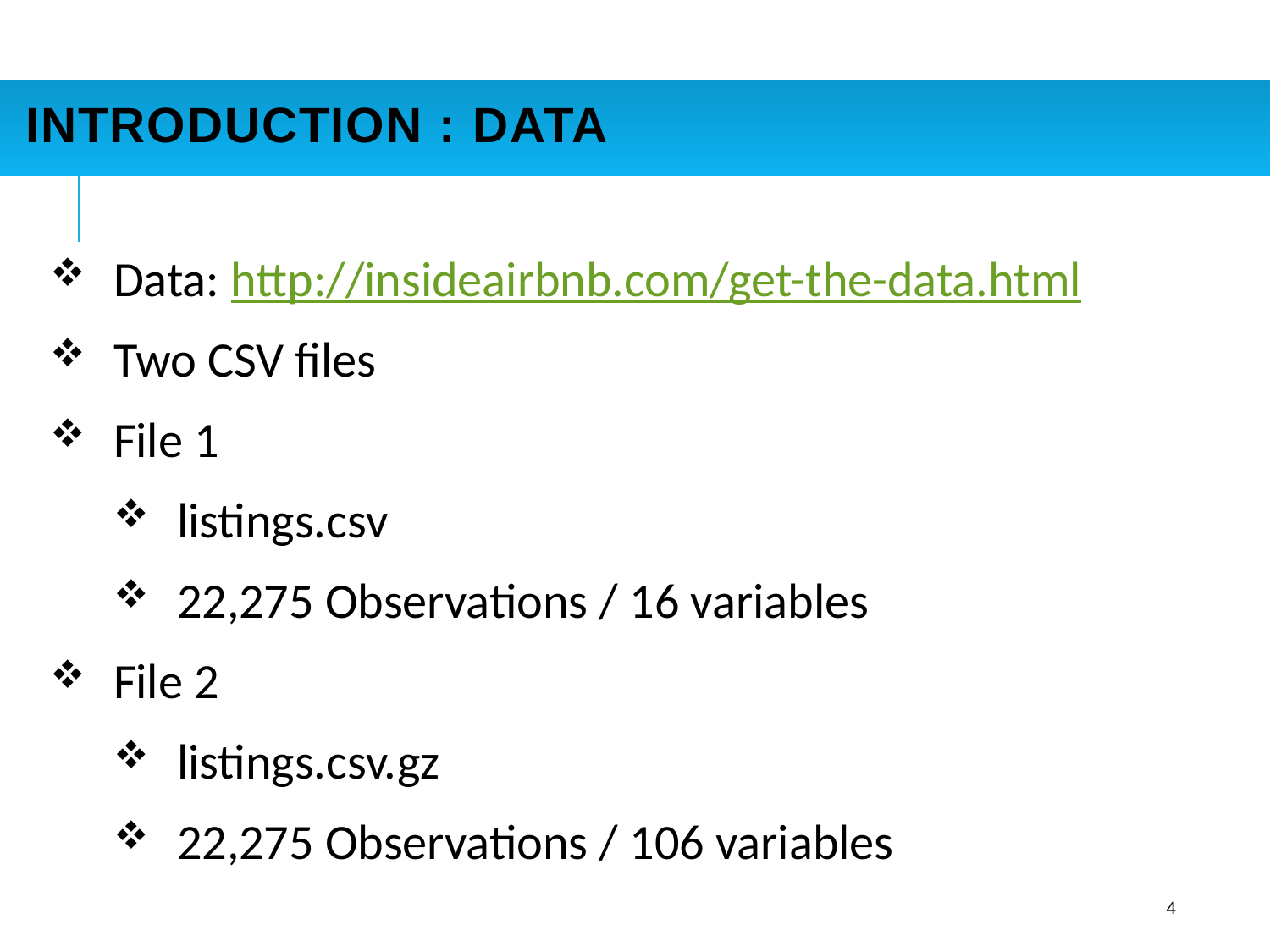

# Introduction : Data
Data: http://insideairbnb.com/get-the-data.html
Two CSV files
File 1
listings.csv
22,275 Observations / 16 variables
File 2
listings.csv.gz
22,275 Observations / 106 variables

4